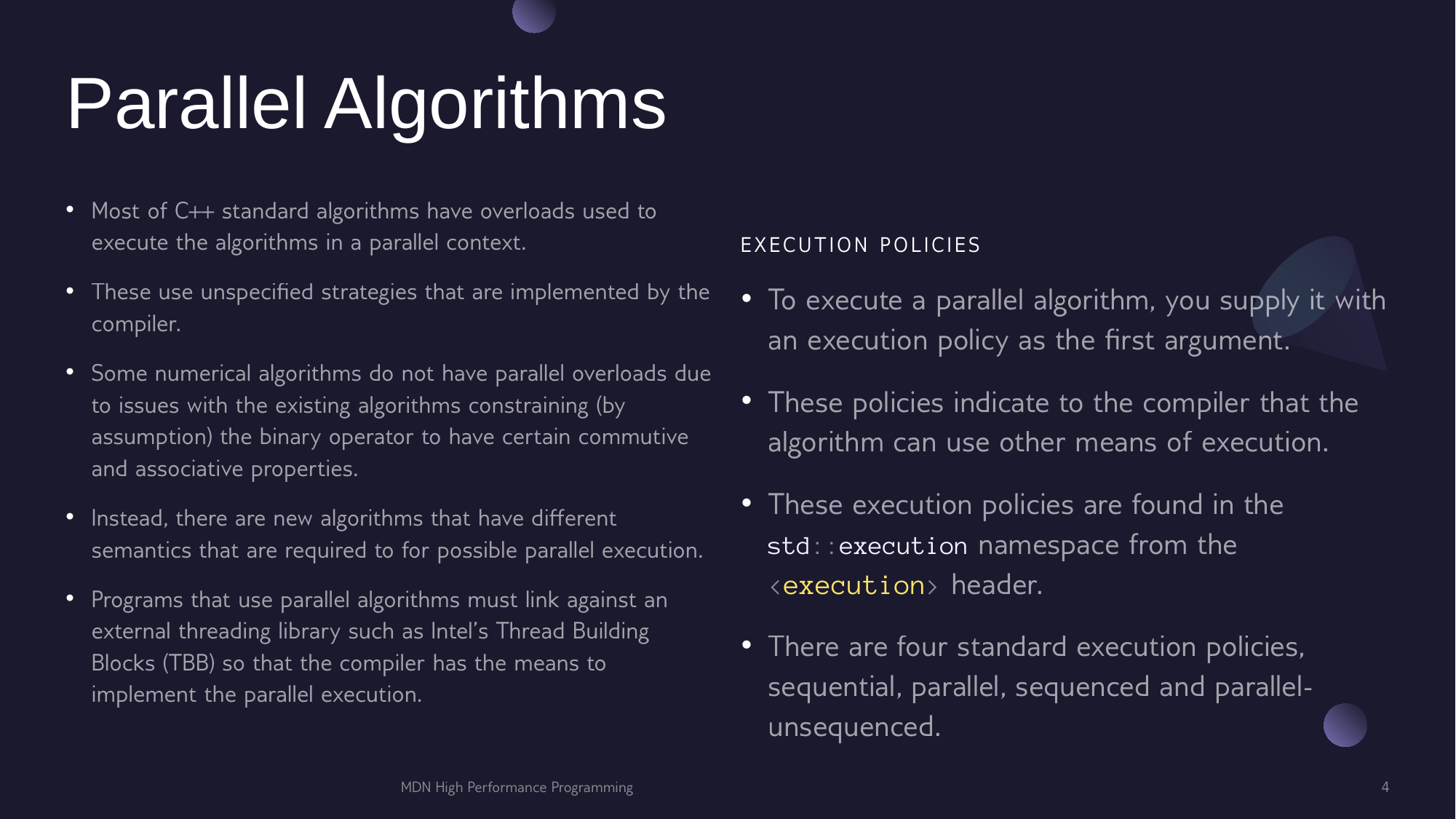

# Parallel Algorithms
Most of C++ standard algorithms have overloads used to execute the algorithms in a parallel context.
These use unspecified strategies that are implemented by the compiler.
Some numerical algorithms do not have parallel overloads due to issues with the existing algorithms constraining (by assumption) the binary operator to have certain commutive and associative properties.
Instead, there are new algorithms that have different semantics that are required to for possible parallel execution.
Programs that use parallel algorithms must link against an external threading library such as Intel’s Thread Building Blocks (TBB) so that the compiler has the means to implement the parallel execution.
Execution Policies

To execute a parallel algorithm, you supply it with an execution policy as the first argument.
These policies indicate to the compiler that the algorithm can use other means of execution.
These execution policies are found in the std::execution namespace from the  <execution> header.
There are four standard execution policies, sequential, parallel, sequenced and parallel-unsequenced.

MDN High Performance Programming
4